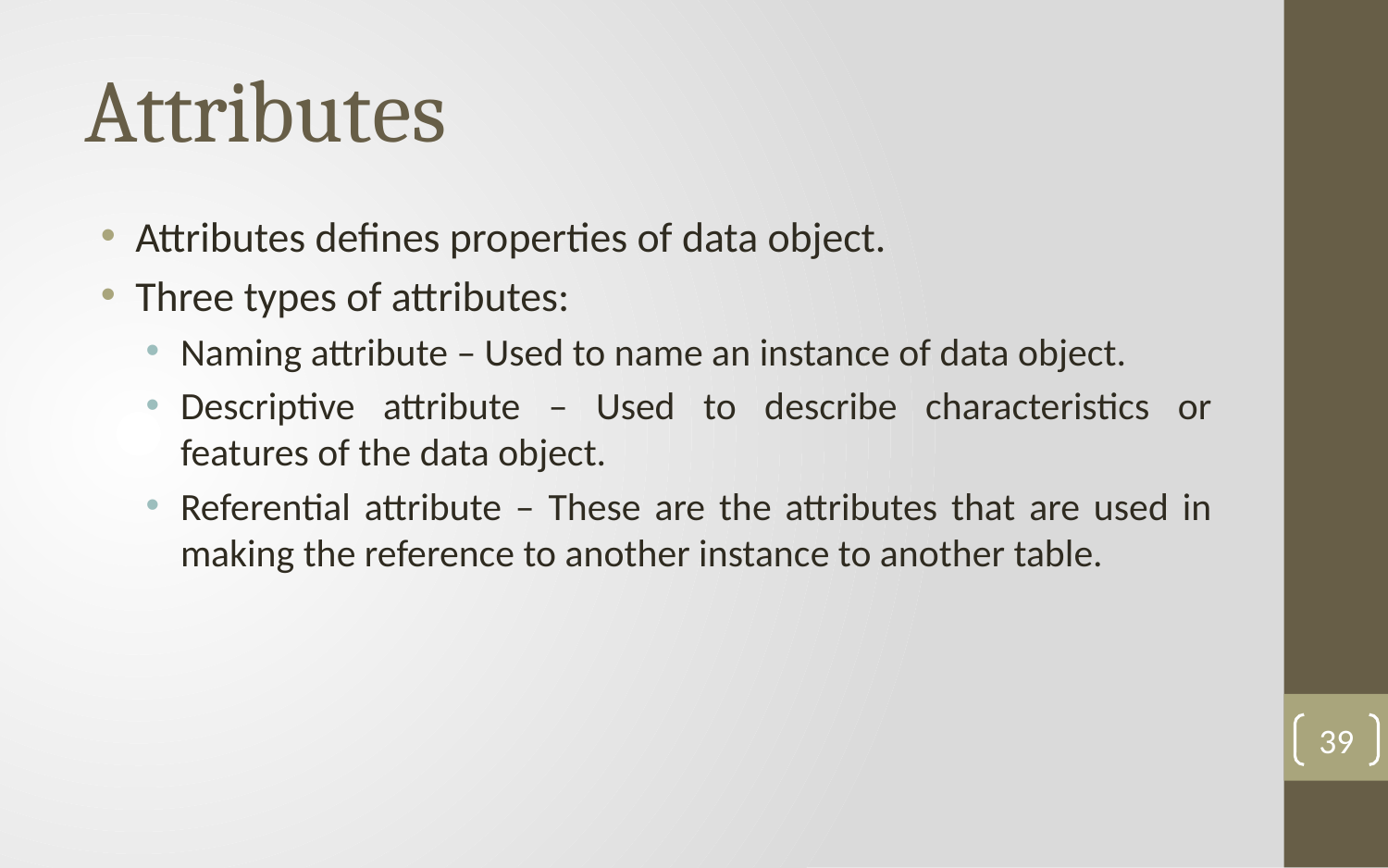

# Attributes
Attributes defines properties of data object.
Three types of attributes:
Naming attribute – Used to name an instance of data object.
Descriptive attribute – Used to describe characteristics or features of the data object.
Referential attribute – These are the attributes that are used in making the reference to another instance to another table.
39